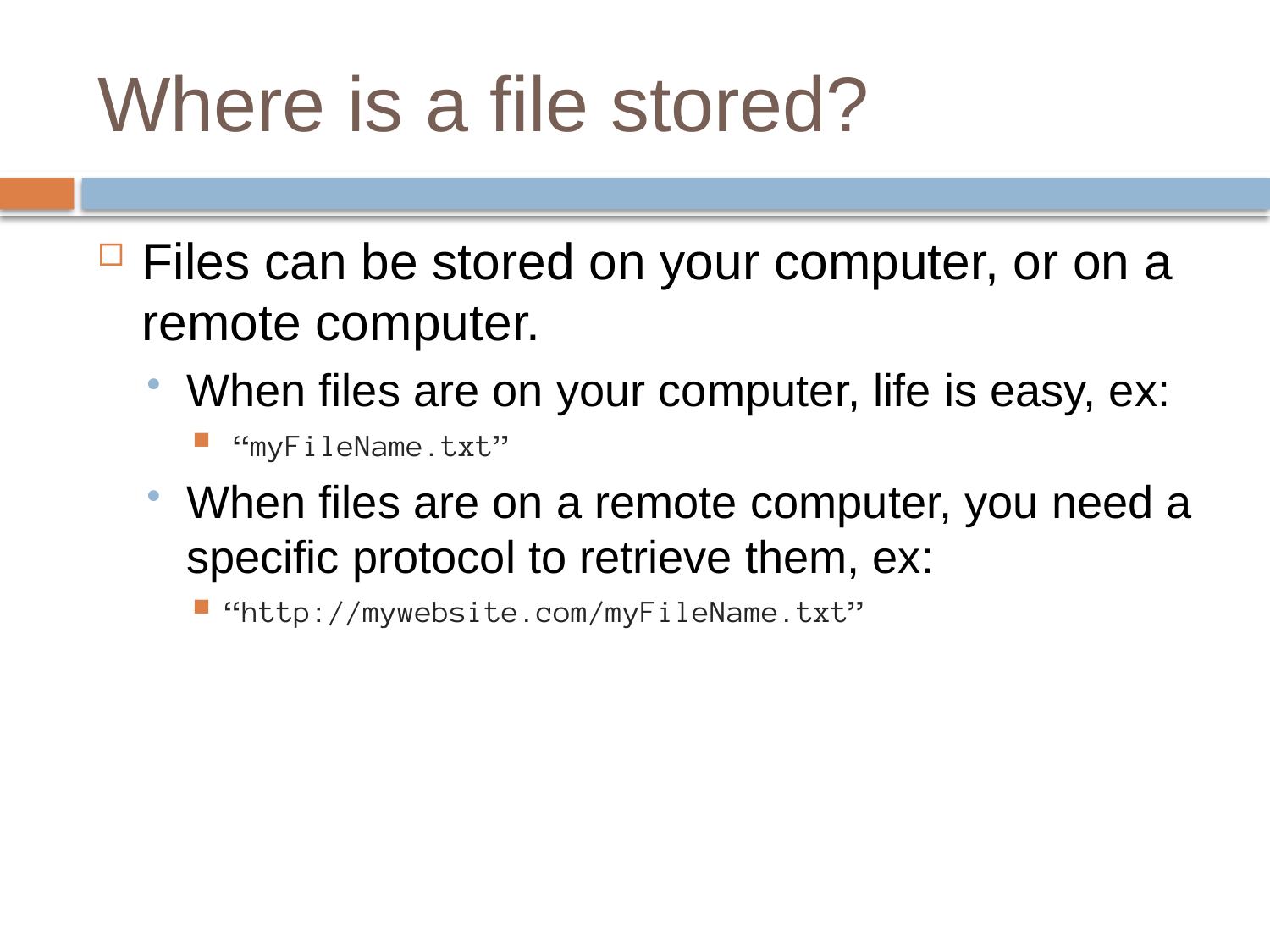

# Where is a file stored?
Files can be stored on your computer, or on a remote computer.
When files are on your computer, life is easy, ex:
 “myFileName.txt”
When files are on a remote computer, you need a specific protocol to retrieve them, ex:
“http://mywebsite.com/myFileName.txt”